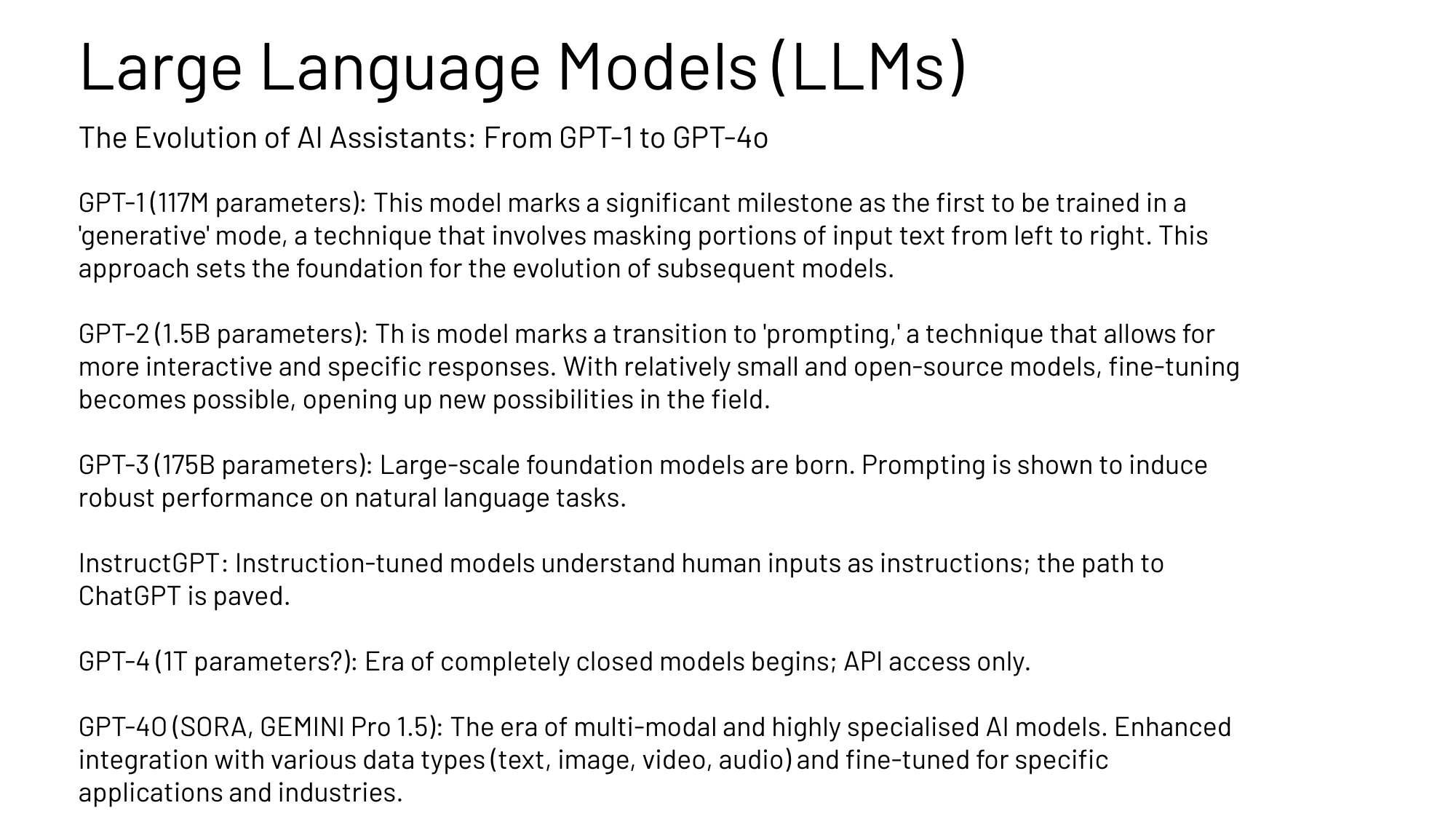

# Large Language Models (LLMs)
The Evolution of AI Assistants: From GPT-1 to GPT-4o
GPT-1 (117M parameters): This model marks a significant milestone as the first to be trained in a 'generative' mode, a technique that involves masking portions of input text from left to right. This approach sets the foundation for the evolution of subsequent models.

GPT-2 (1.5B parameters): Th is model marks a transition to 'prompting,' a technique that allows for more interactive and specific responses. With relatively small and open-source models, fine-tuning becomes possible, opening up new possibilities in the field.

GPT-3 (175B parameters): Large-scale foundation models are born. Prompting is shown to induce robust performance on natural language tasks.

InstructGPT: Instruction-tuned models understand human inputs as instructions; the path to ChatGPT is paved.

GPT-4 (1T parameters?): Era of completely closed models begins; API access only.

GPT-4O (SORA, GEMINI Pro 1.5): The era of multi-modal and highly specialised AI models. Enhanced integration with various data types (text, image, video, audio) and fine-tuned for specific applications and industries.